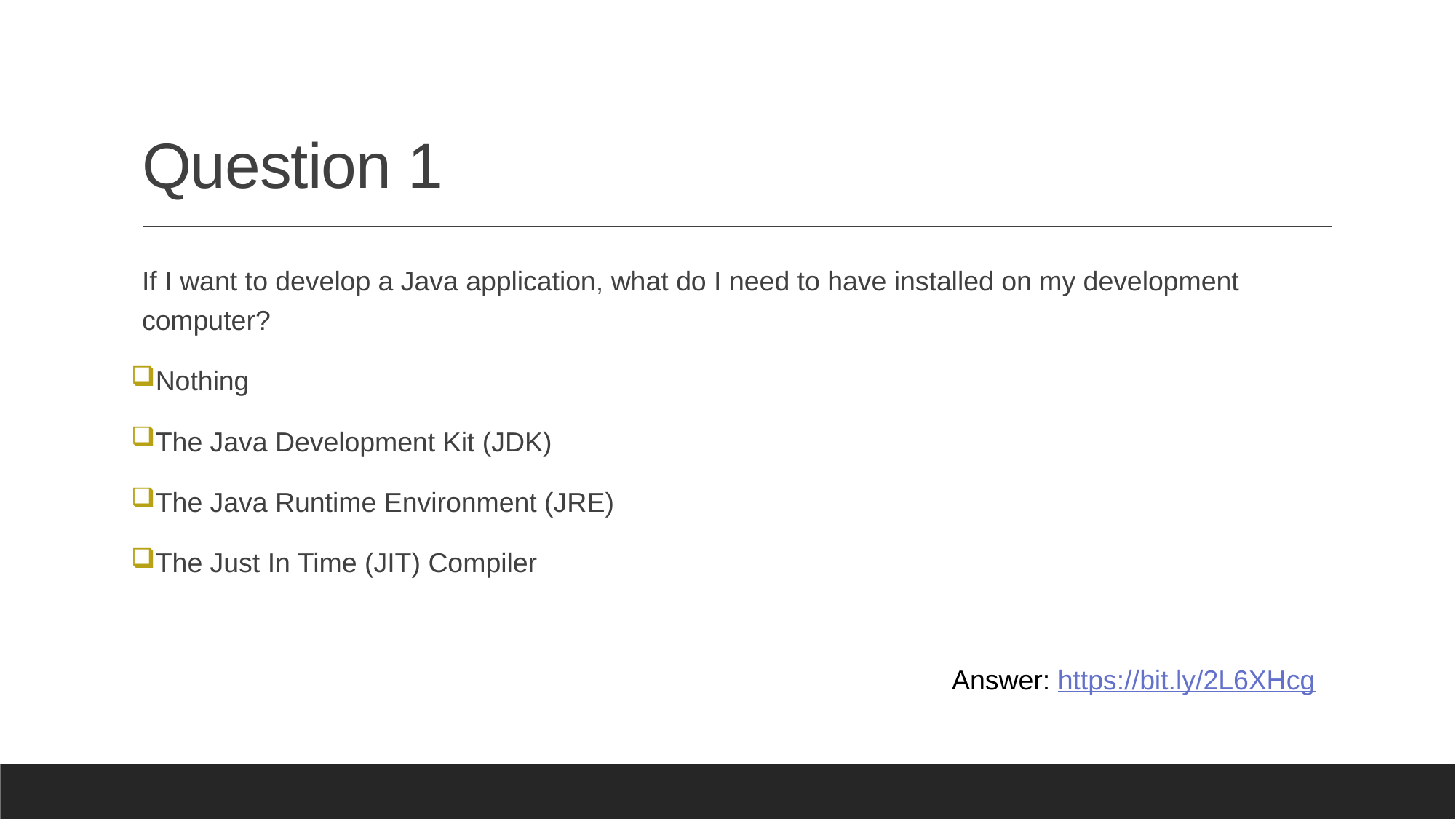

# Question 1
If I want to develop a Java application, what do I need to have installed on my development computer?
Nothing
The Java Development Kit (JDK)
The Java Runtime Environment (JRE)
The Just In Time (JIT) Compiler
Answer: https://bit.ly/2L6XHcg